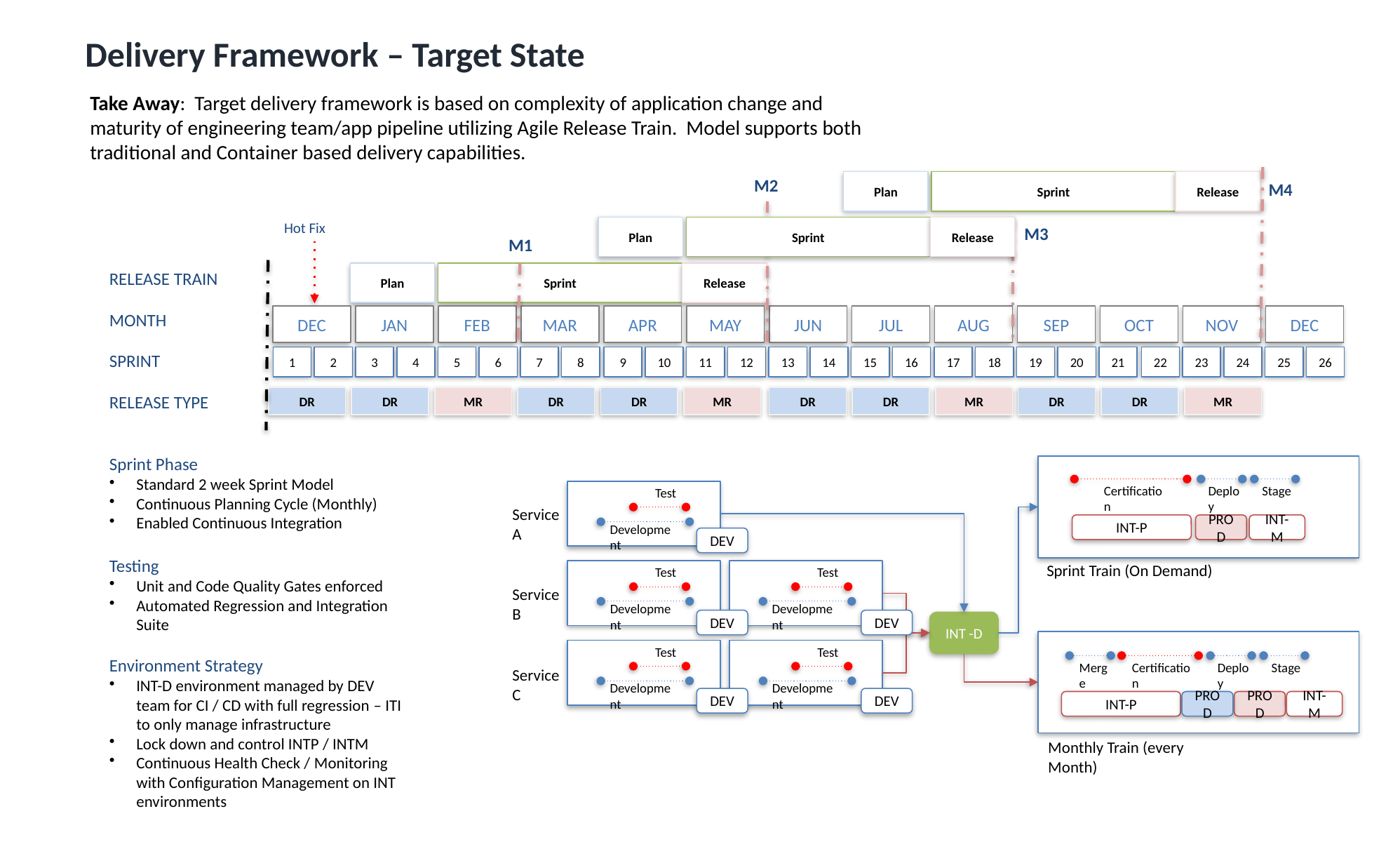

Delivery Framework – Target State
Take Away:  Target delivery framework is based on complexity of application change and maturity of engineering team/app pipeline utilizing Agile Release Train.  Model supports both traditional and Container based delivery capabilities.
M2
Plan
Sprint
Release
M4
Hot Fix
Plan
Sprint
Release
M3
M1
Plan
Sprint
Release
RELEASE TRAIN
MONTH
DEC
JAN
FEB
MAR
APR
MAY
JUN
JUL
AUG
SEP
OCT
NOV
DEC
SPRINT
1
2
3
4
5
6
7
8
9
10
11
12
13
14
15
16
17
18
19
20
21
22
23
24
25
26
RELEASE TYPE
DR
DR
MR
DR
DR
MR
DR
DR
MR
DR
DR
MR
Sprint Phase
Standard 2 week Sprint Model
Continuous Planning Cycle (Monthly)
Enabled Continuous Integration

Testing
Unit and Code Quality Gates enforced
Automated Regression and Integration Suite

Environment Strategy
INT-D environment managed by DEV team for CI / CD with full regression – ITI to only manage infrastructure
Lock down and control INTP / INTM
Continuous Health Check / Monitoring with Configuration Management on INT environments

Certification
Deploy
Stage
Test

Development
Service A
INT-P
PROD
INT-M
DEV
Sprint Train (On Demand)
Test

Development
Test

Development
Service B
DEV
DEV
INT -D

Test

Development
Test

Development
Merge
Certification
Deploy
Stage
Service C
DEV
DEV
INT-P
PROD
PROD
INT-M
Monthly Train (every Month)